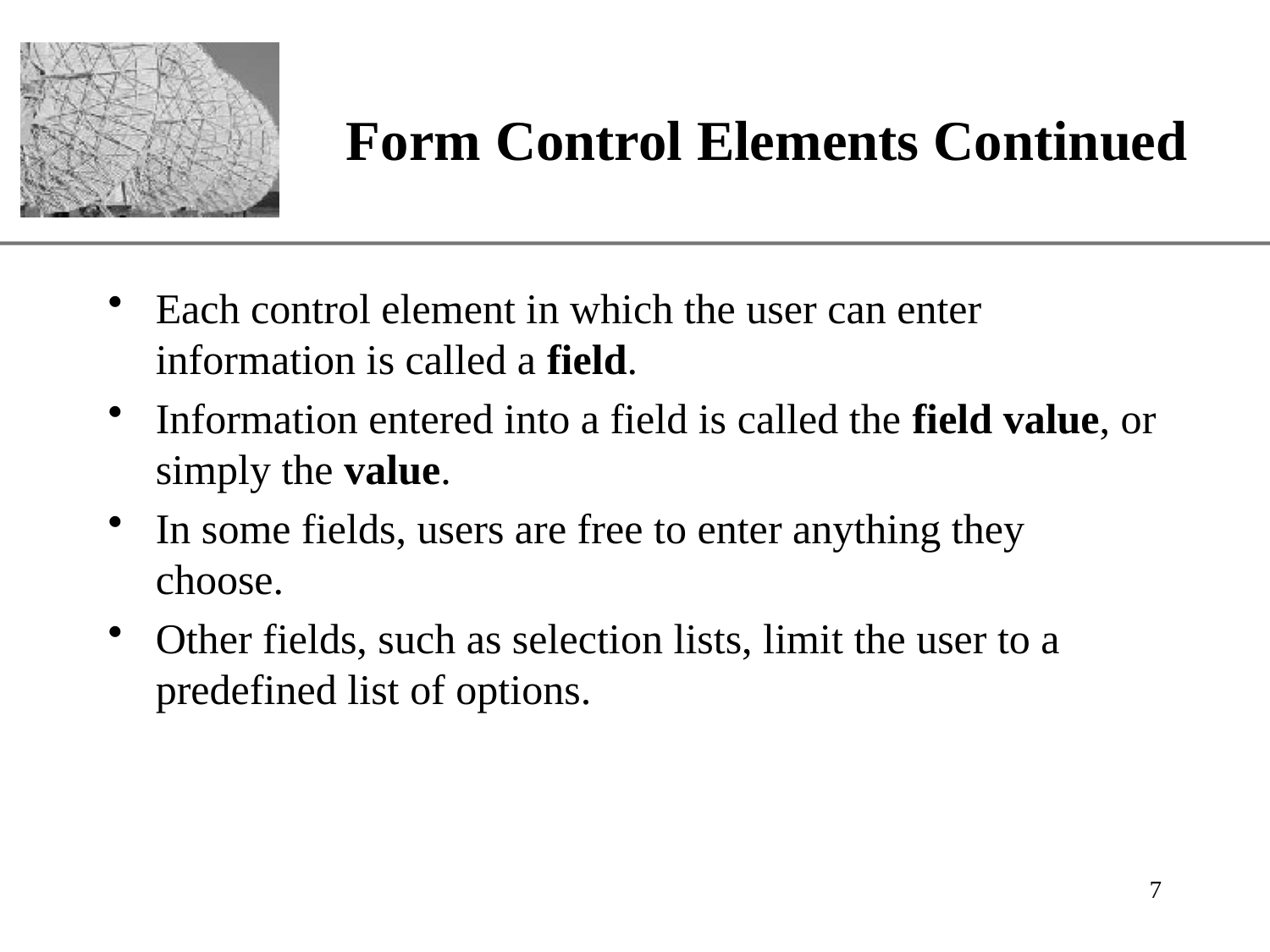

# Form Control Elements Continued
Each control element in which the user can enter information is called a field.
Information entered into a field is called the field value, or simply the value.
In some fields, users are free to enter anything they choose.
Other fields, such as selection lists, limit the user to a predefined list of options.
7